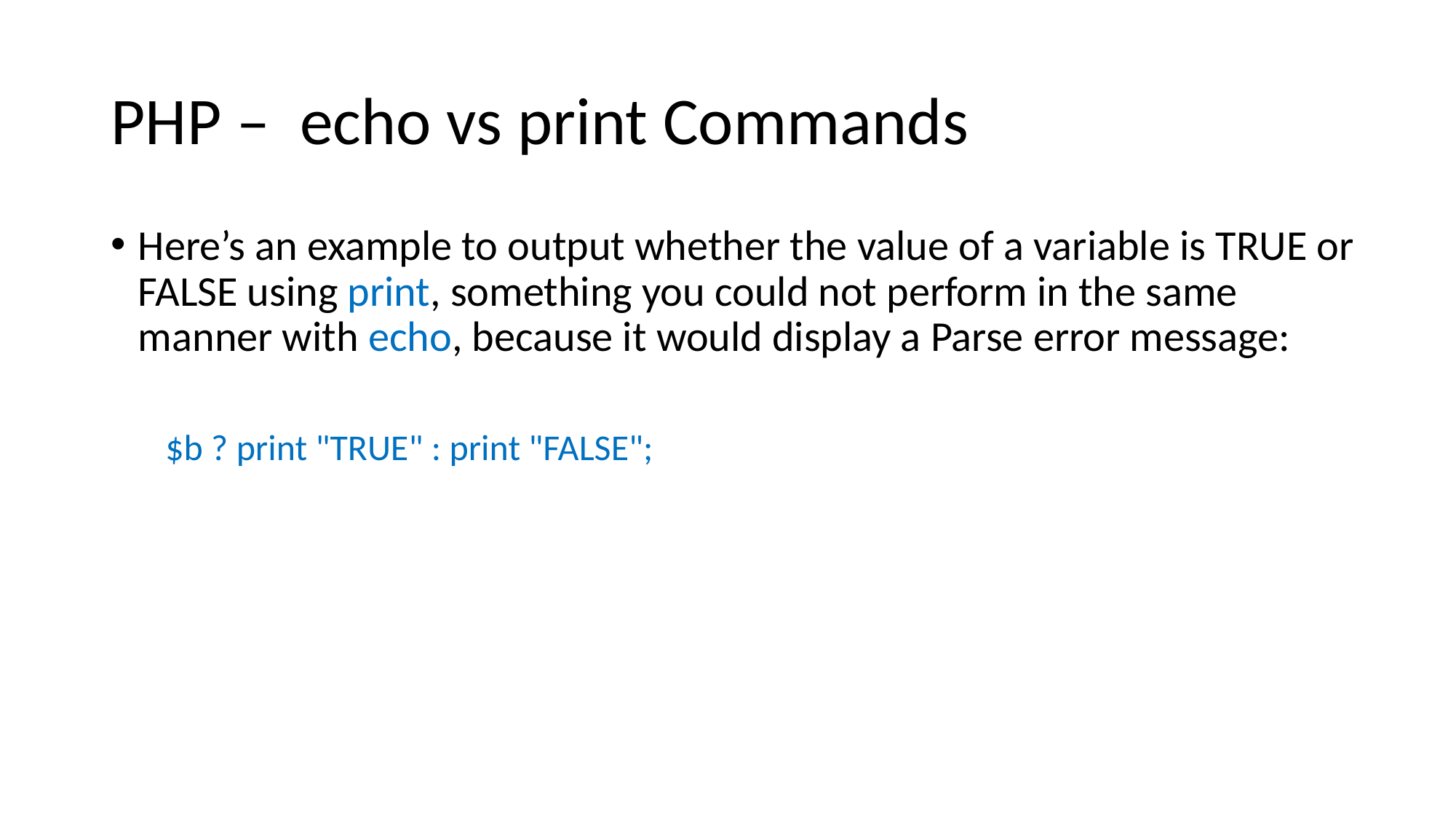

# PHP –  echo vs print Commands
Here’s an example to output whether the value of a variable is TRUE or FALSE using print, something you could not perform in the same manner with echo, because it would display a Parse error message:

$b ? print "TRUE" : print "FALSE";